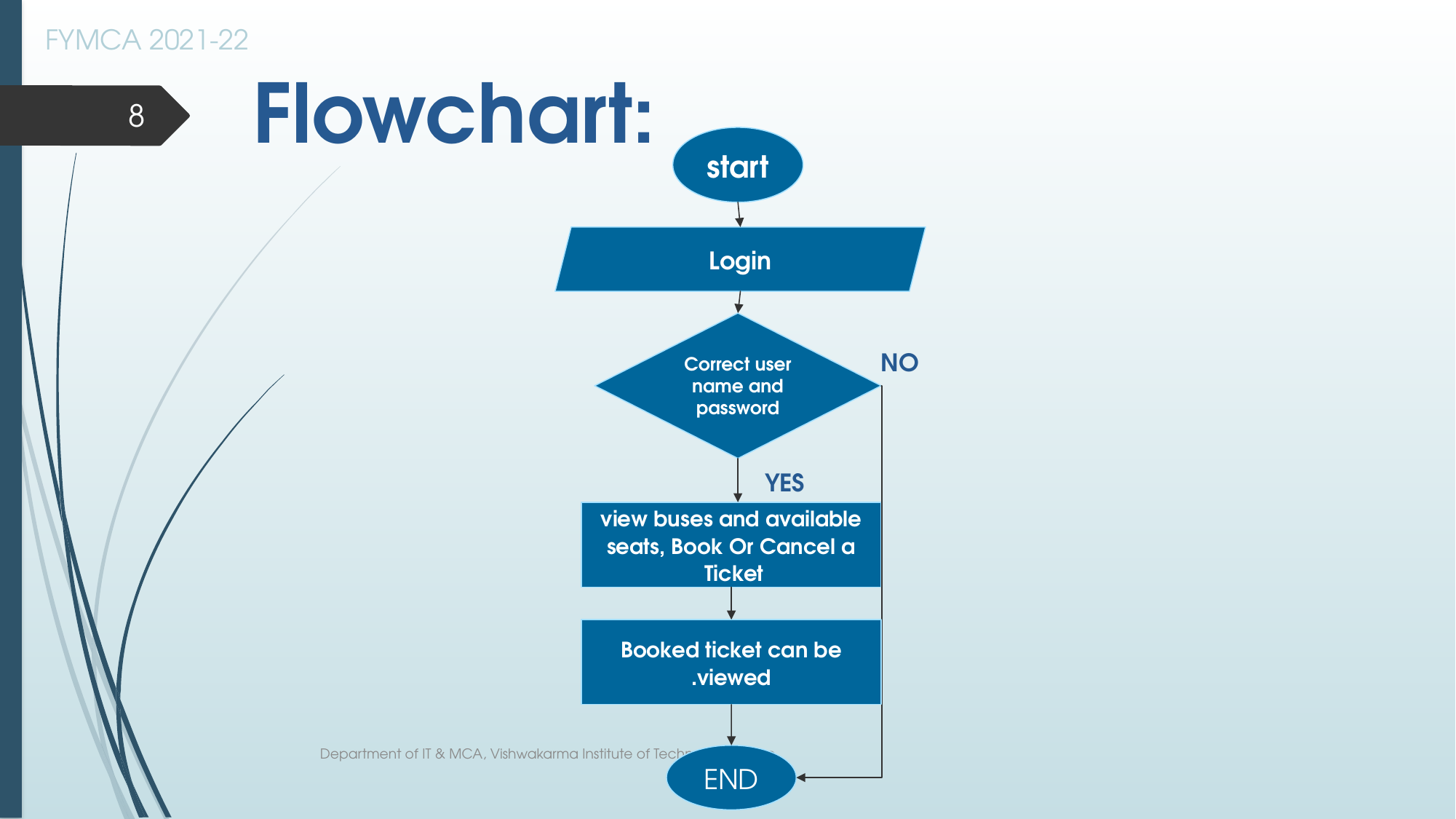

Flowchart:
8
start
Login
Correct user name and password
view buses and available seats, Book Or Cancel a Ticket
END
NO
YES
Booked ticket can be viewed.
Department of IT & MCA, Vishwakarma Institute of Technology , Pune